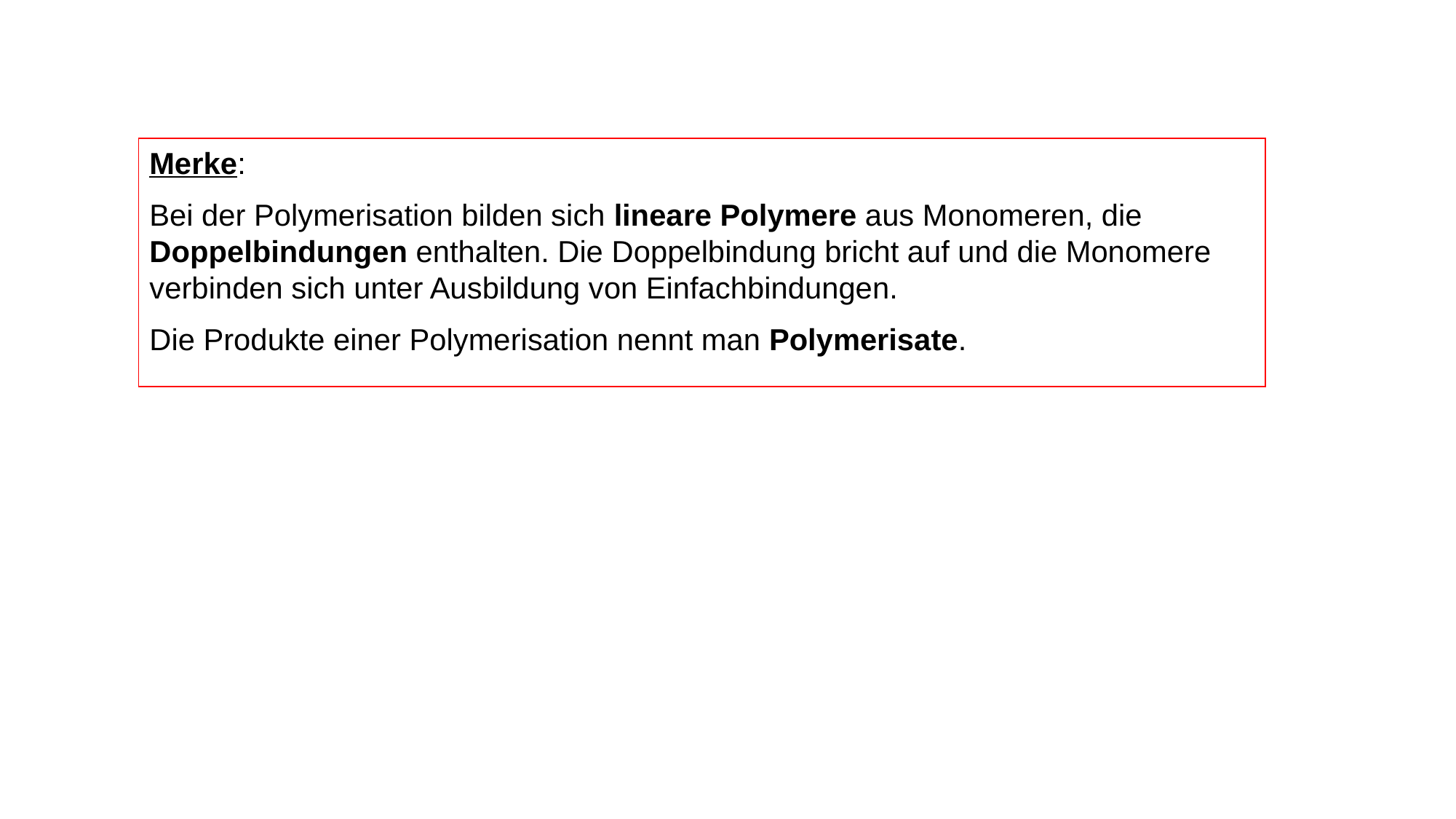

Merke:
Bei der Polymerisation bilden sich lineare Polymere aus Monomeren, die Doppelbindungen enthalten. Die Doppelbindung bricht auf und die Monomere verbinden sich unter Ausbildung von Einfachbindungen.
Die Produkte einer Polymerisation nennt man Polymerisate.